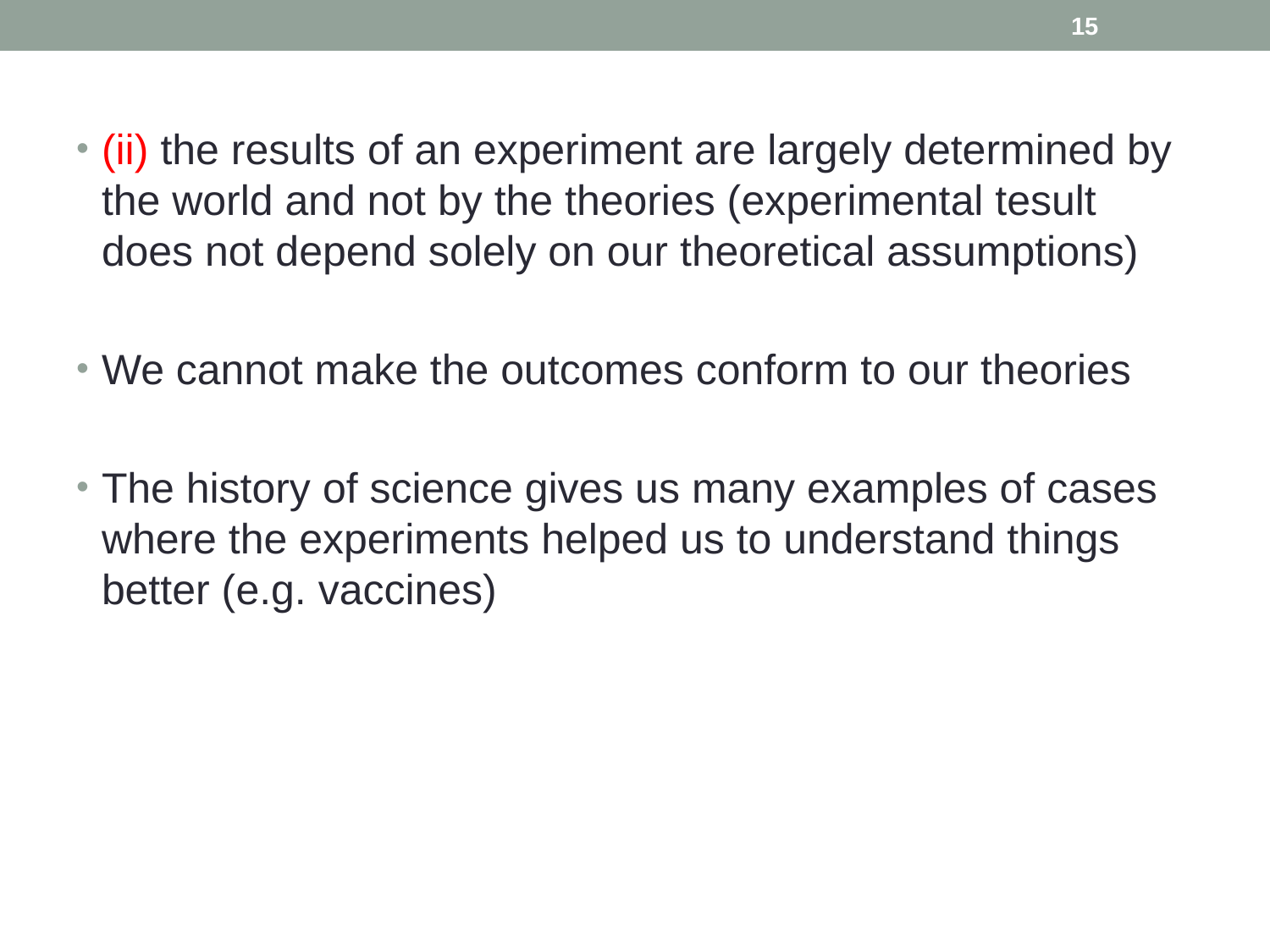

15
#
(ii) the results of an experiment are largely determined by the world and not by the theories (experimental tesult does not depend solely on our theoretical assumptions)

We cannot make the outcomes conform to our theories

The history of science gives us many examples of cases where the experiments helped us to understand things better (e.g. vaccines)